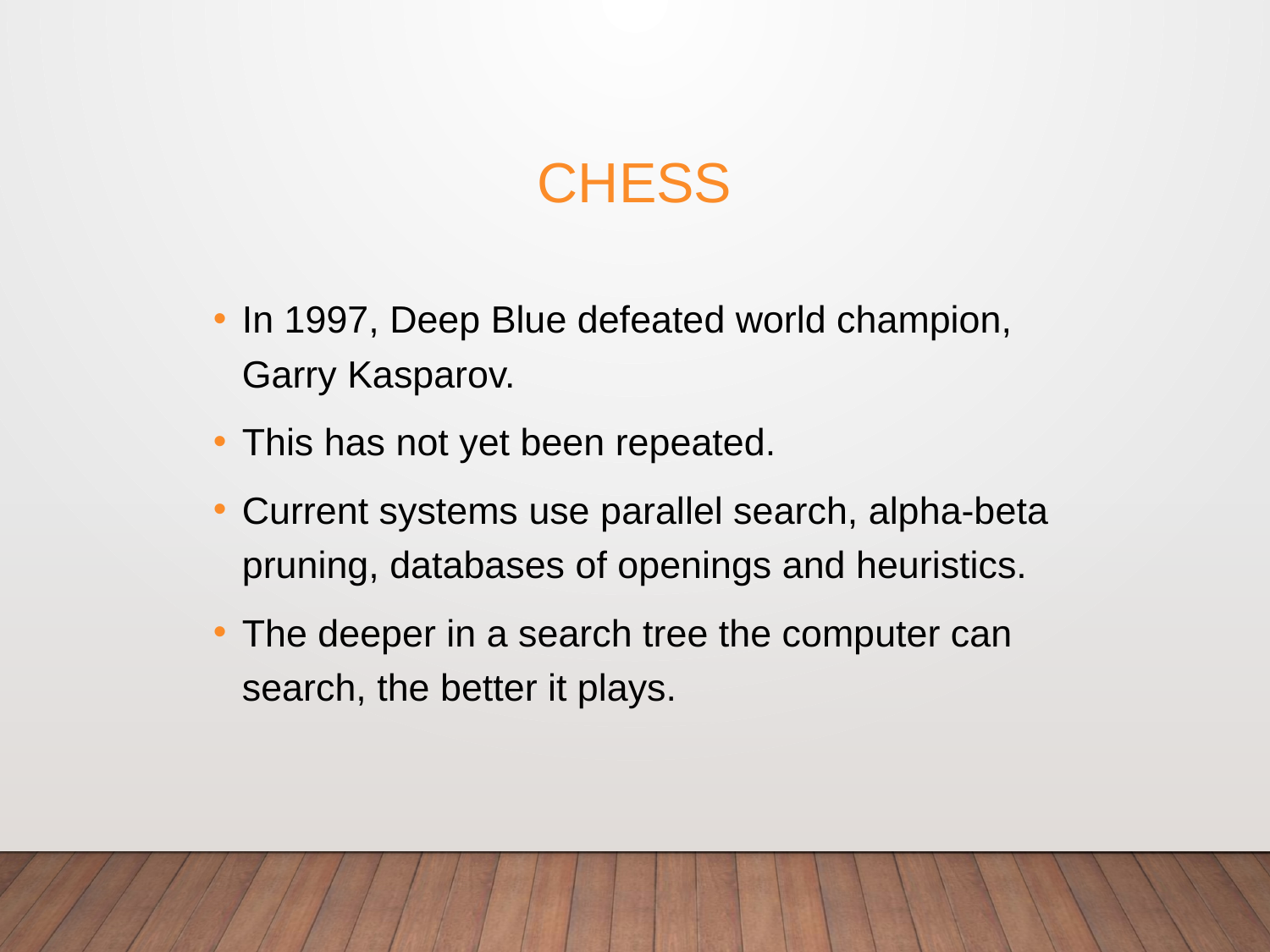

# Chess
In 1997, Deep Blue defeated world champion, Garry Kasparov.
This has not yet been repeated.
Current systems use parallel search, alpha-beta pruning, databases of openings and heuristics.
The deeper in a search tree the computer can search, the better it plays.